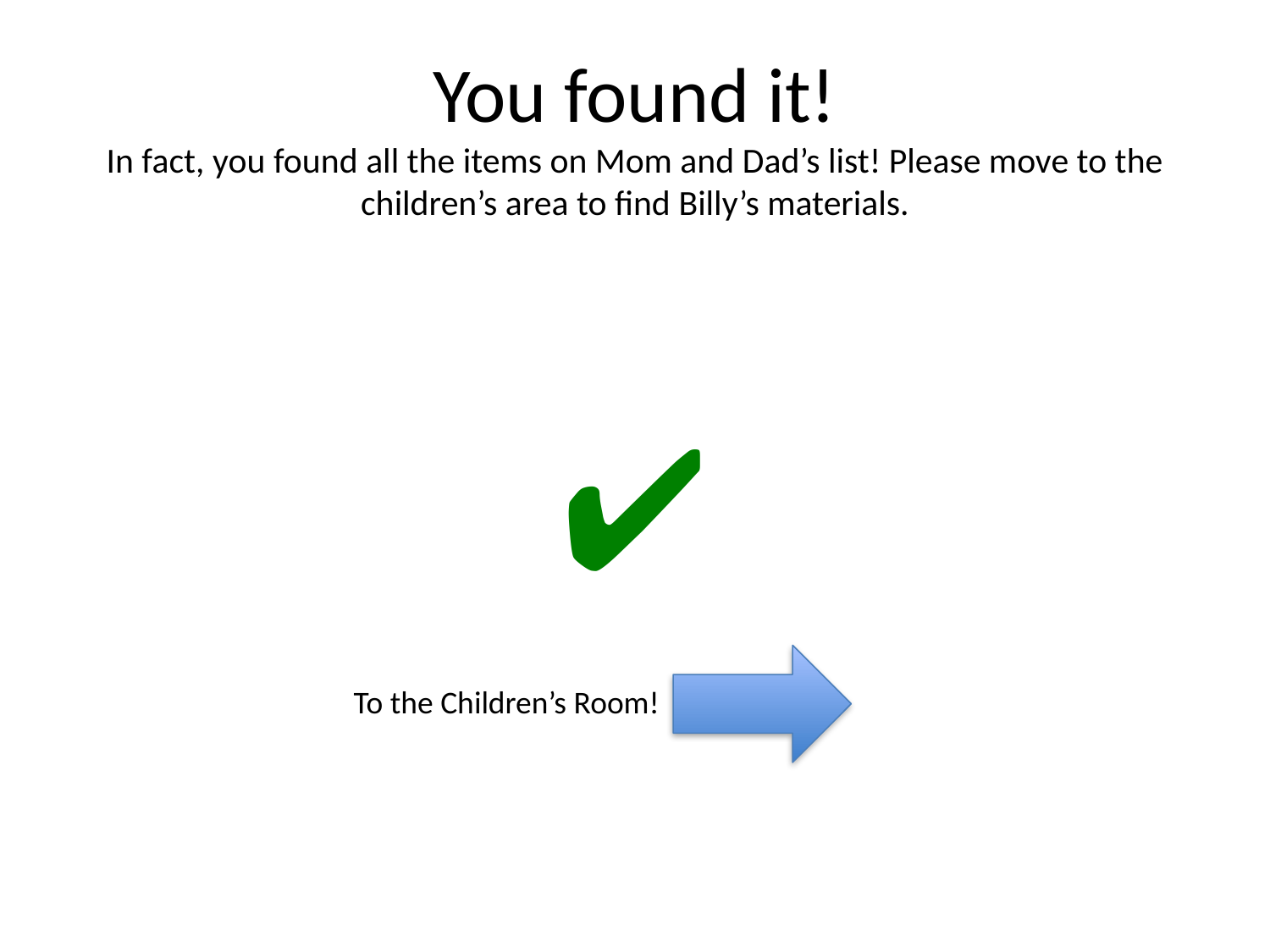

# You found it! In fact, you found all the items on Mom and Dad’s list! Please move to the children’s area to find Billy’s materials.
✔

To the Children’s Room!